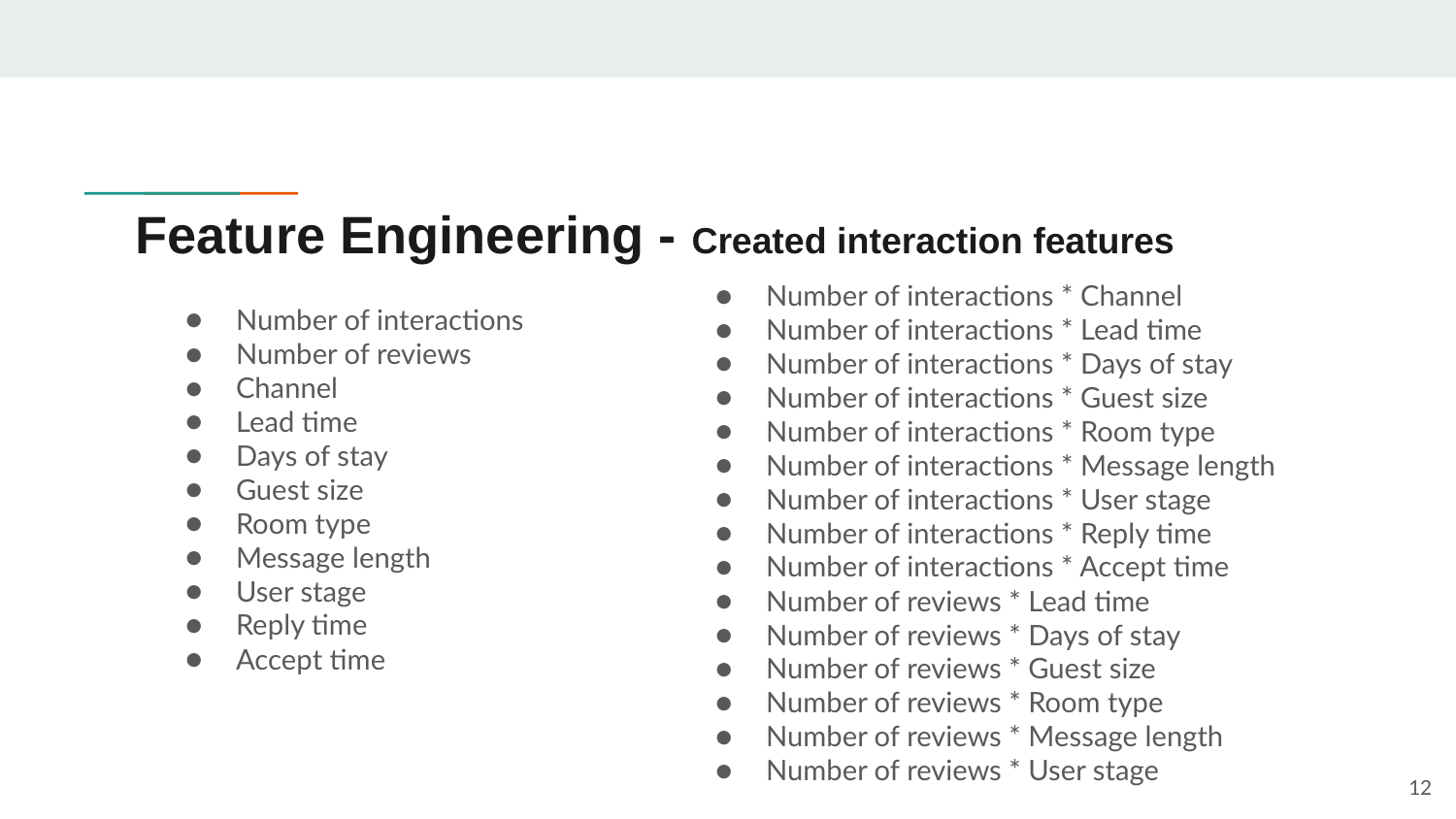

# Feature Engineering - Created interaction features
Number of interactions * Channel
Number of interactions * Lead time
Number of interactions * Days of stay
Number of interactions * Guest size
Number of interactions * Room type
Number of interactions * Message length
Number of interactions * User stage
Number of interactions * Reply time
Number of interactions * Accept time
Number of reviews * Lead time
Number of reviews * Days of stay
Number of reviews * Guest size
Number of reviews * Room type
Number of reviews * Message length
Number of reviews * User stage
Number of interactions
Number of reviews
Channel
Lead time
Days of stay
Guest size
Room type
Message length
User stage
Reply time
Accept time
12